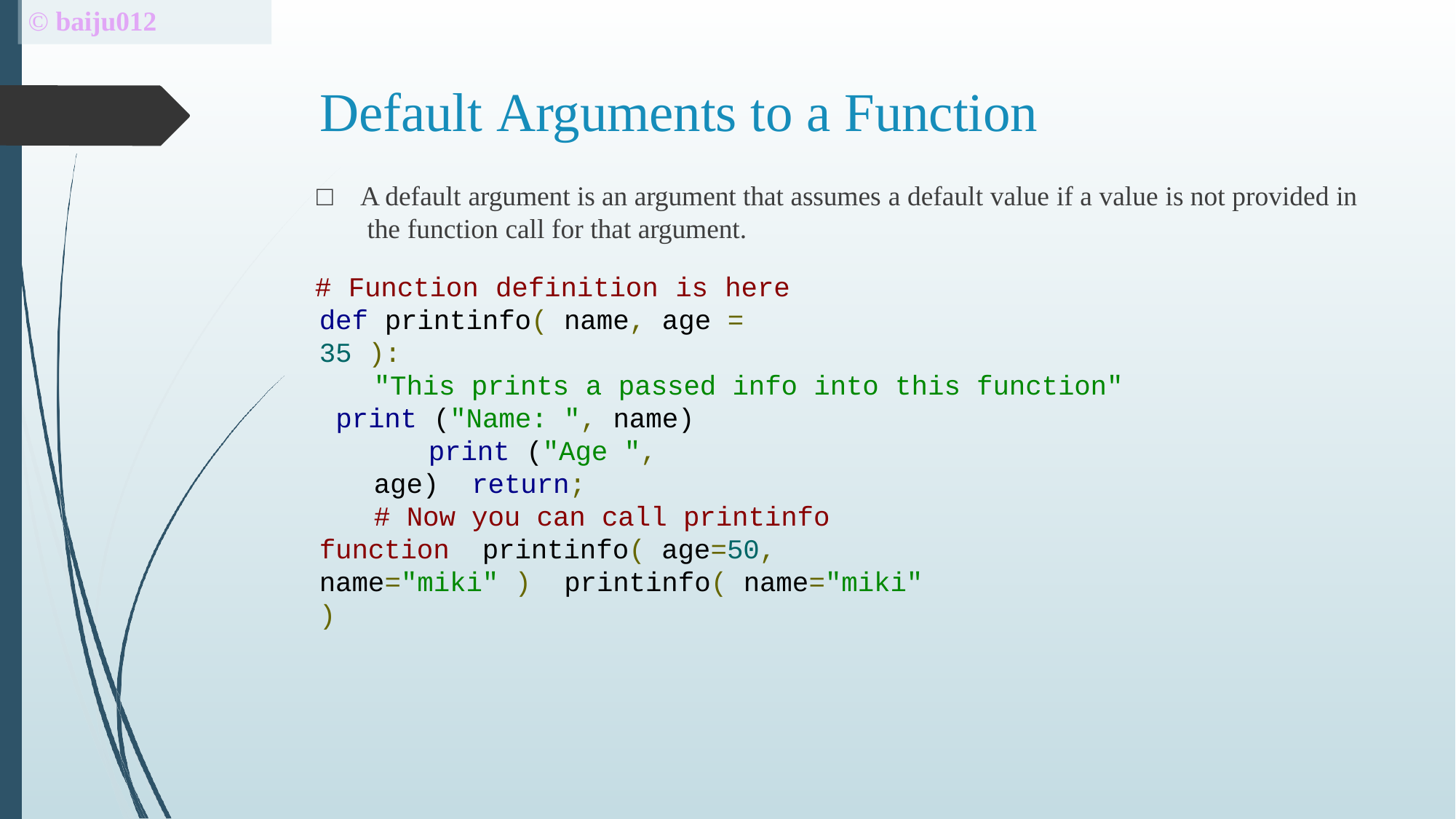

# © baiju012
Default Arguments to a Function
□	A default argument is an argument that assumes a default value if a value is not provided in  the function call for that argument.
# Function definition is here  def printinfo( name, age =	35 ):
"This prints a passed info into this function"  print ("Name: ", name)
print ("Age ", age)  return;
# Now you can call printinfo function  printinfo( age=50, name="miki" )  printinfo( name="miki" )